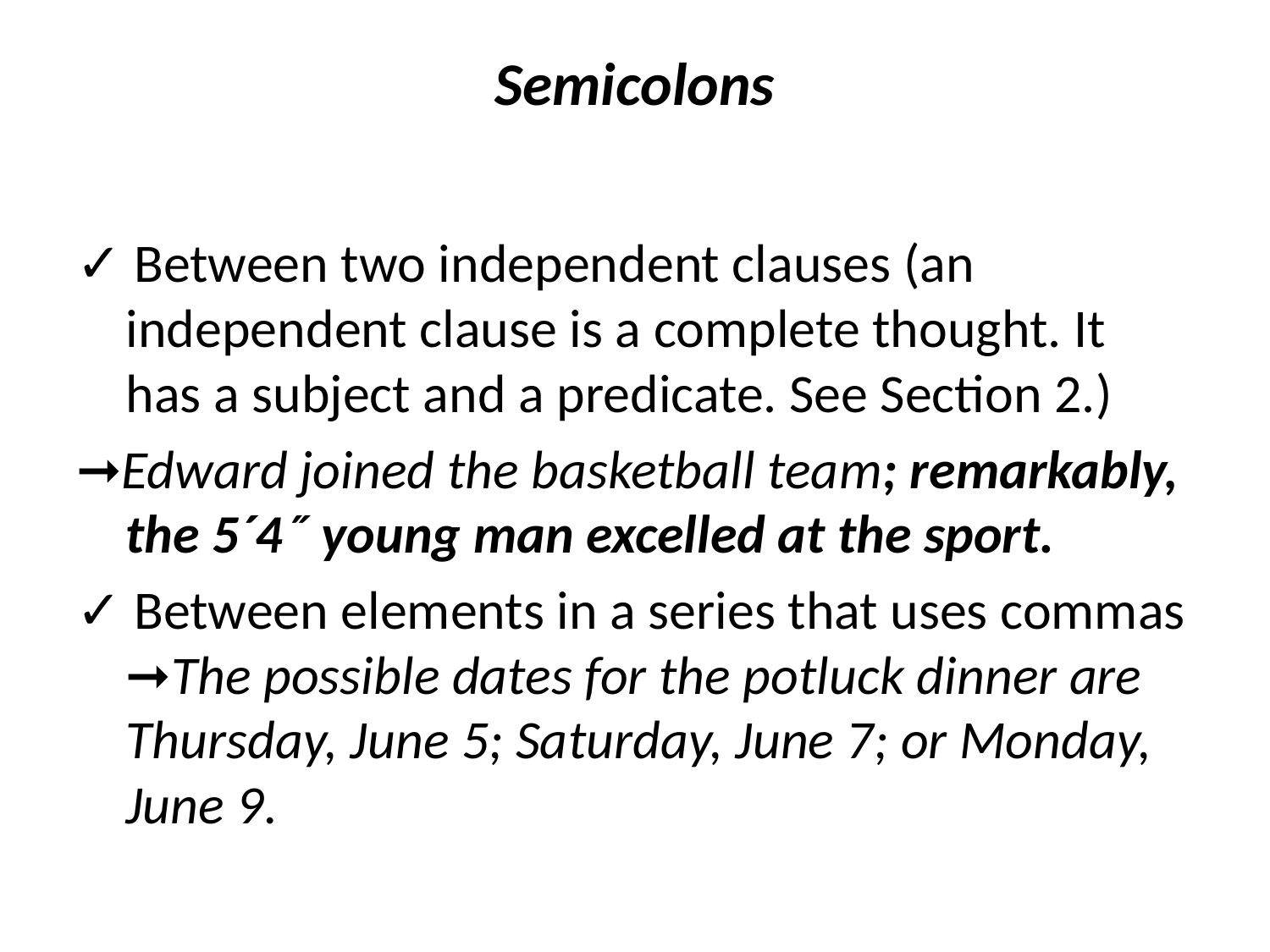

# Semicolons
✓ Between two independent clauses (an independent clause is a complete thought. It has a subject and a predicate. See Section 2.)
➞Edward joined the basketball team; remarkably, the 5´4˝ young man excelled at the sport.
✓ Between elements in a series that uses commas ➞The possible dates for the potluck dinner are Thursday, June 5; Saturday, June 7; or Monday, June 9.